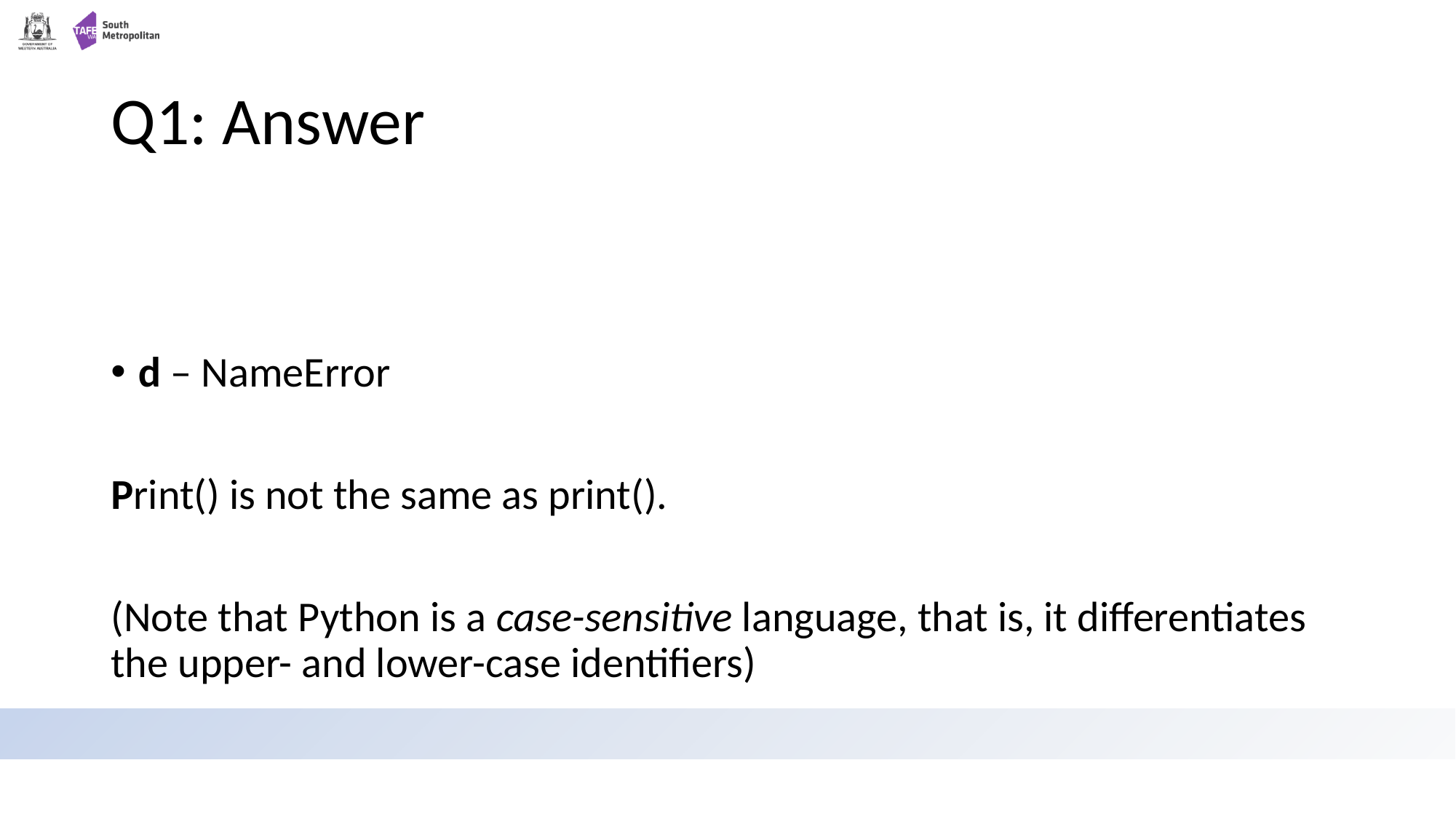

# Q1: Answer

d – NameError

Print() is not the same as print().

(Note that Python is a case-sensitive language, that is, it differentiates the upper- and lower-case identifiers)